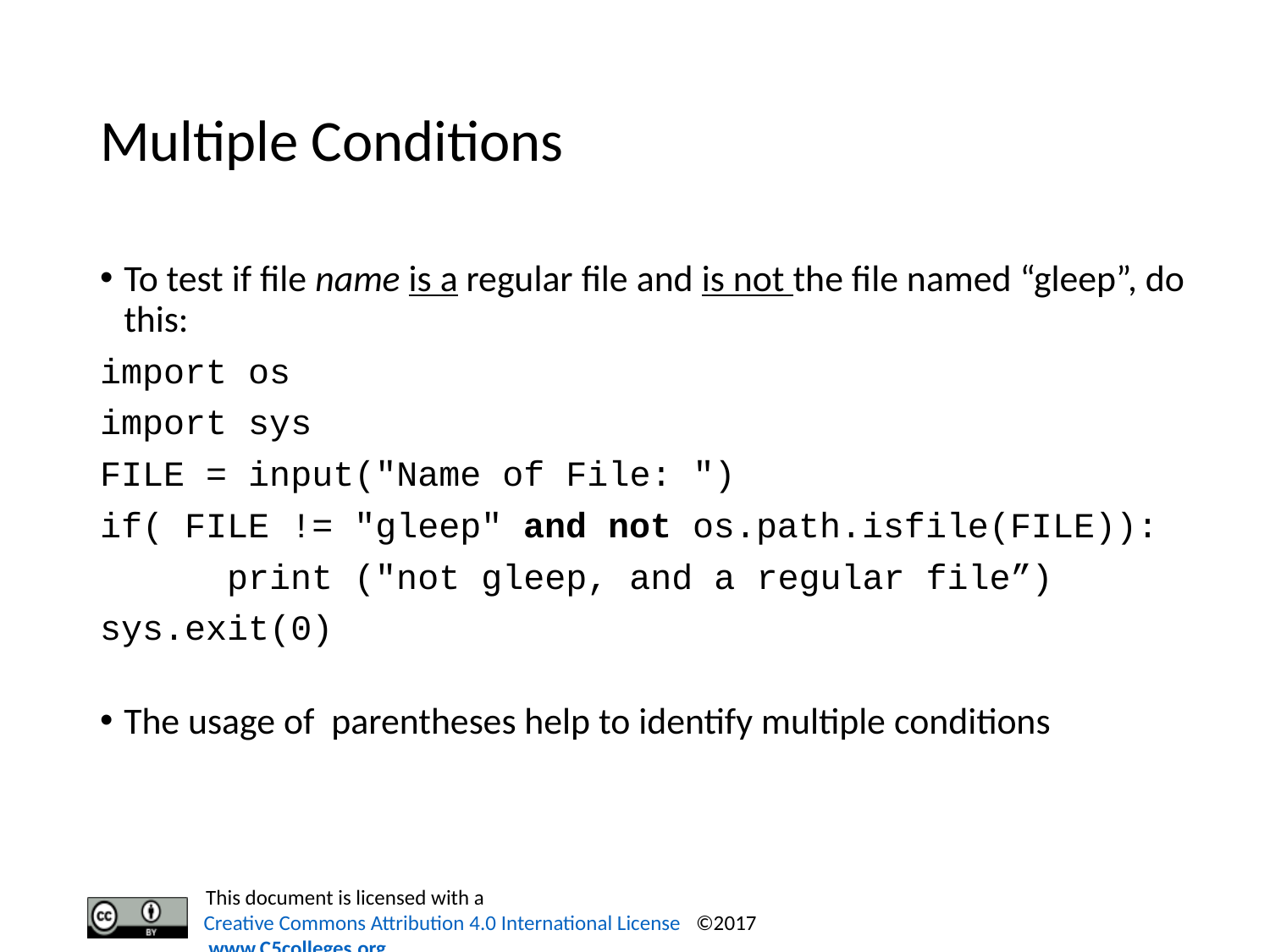

# Multiple Conditions
To test if file name is a regular file and is not the file named “gleep”, do this:
import os
import sys
FILE = input("Name of File: ")
if( FILE != "gleep" and not os.path.isfile(FILE)):
	print ("not gleep, and a regular file”)
sys.exit(0)

The usage of  parentheses help to identify multiple conditions